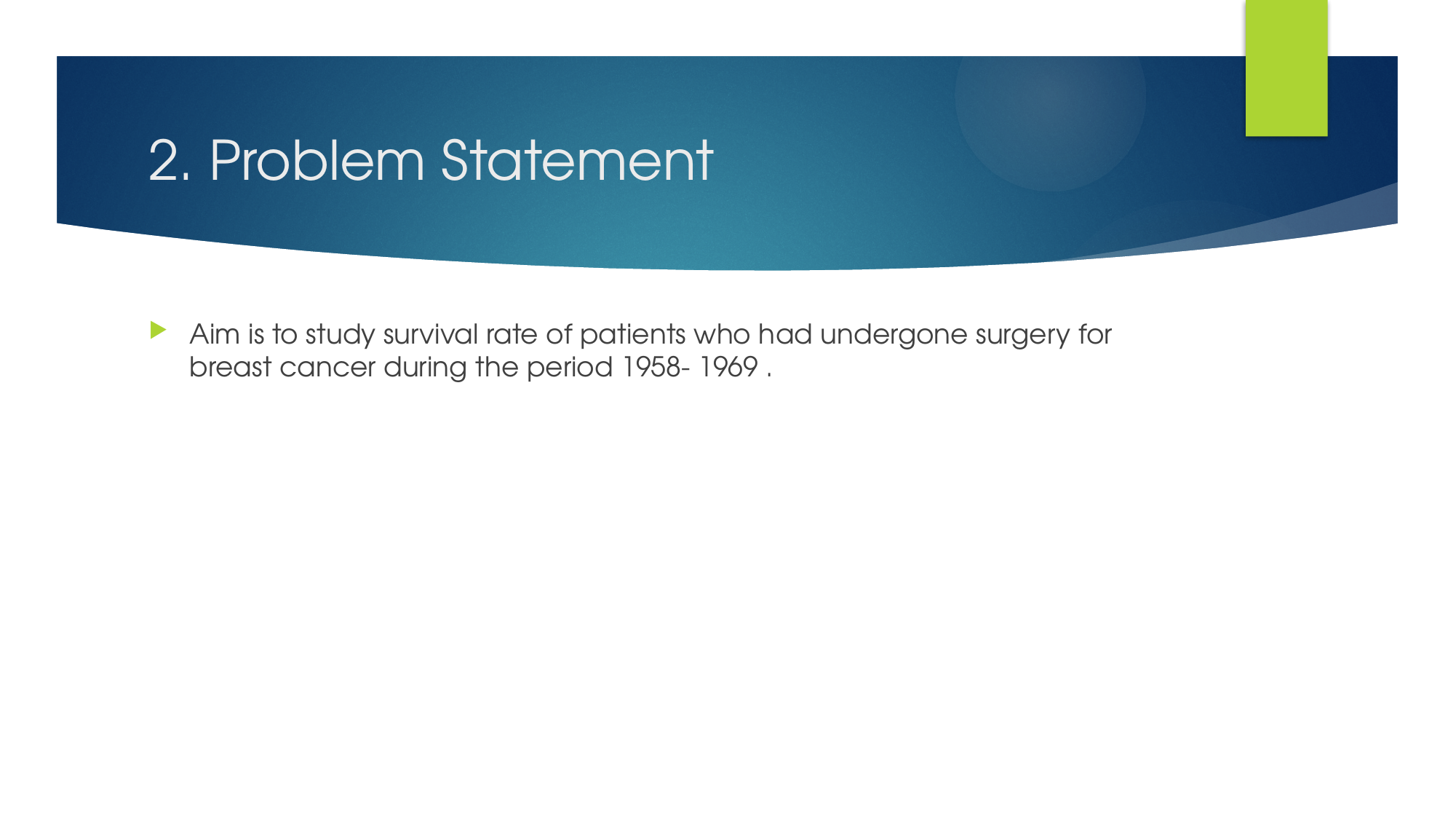

# 2. Problem Statement
Aim is to study survival rate of patients who had undergone surgery for breast cancer during the period 1958- 1969 .